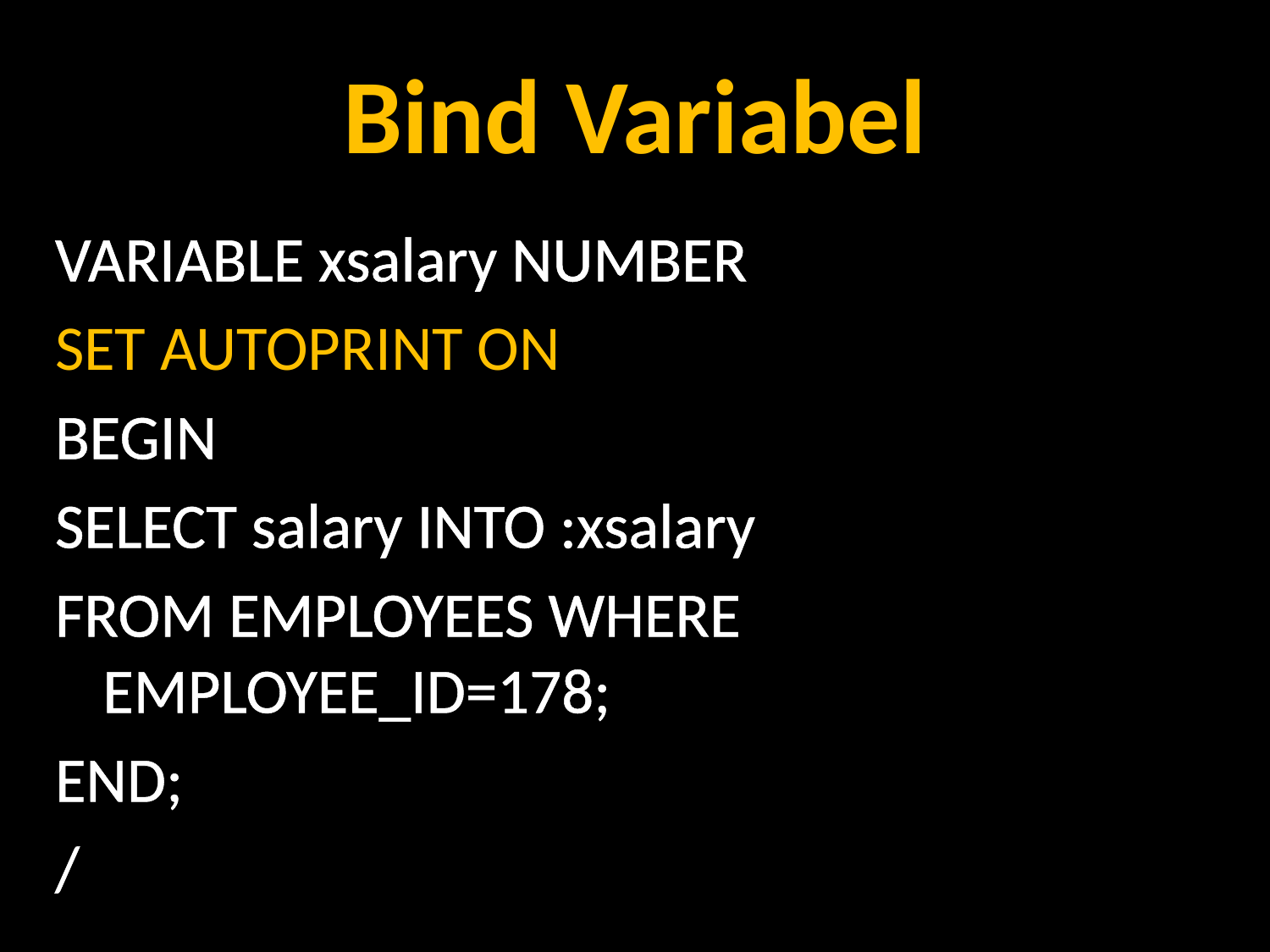

# Bind Variabel
VARIABLE xsalary NUMBER
SET AUTOPRINT ON
BEGIN
SELECT salary INTO :xsalary
FROM EMPLOYEES WHERE EMPLOYEE_ID=178;
END;
/